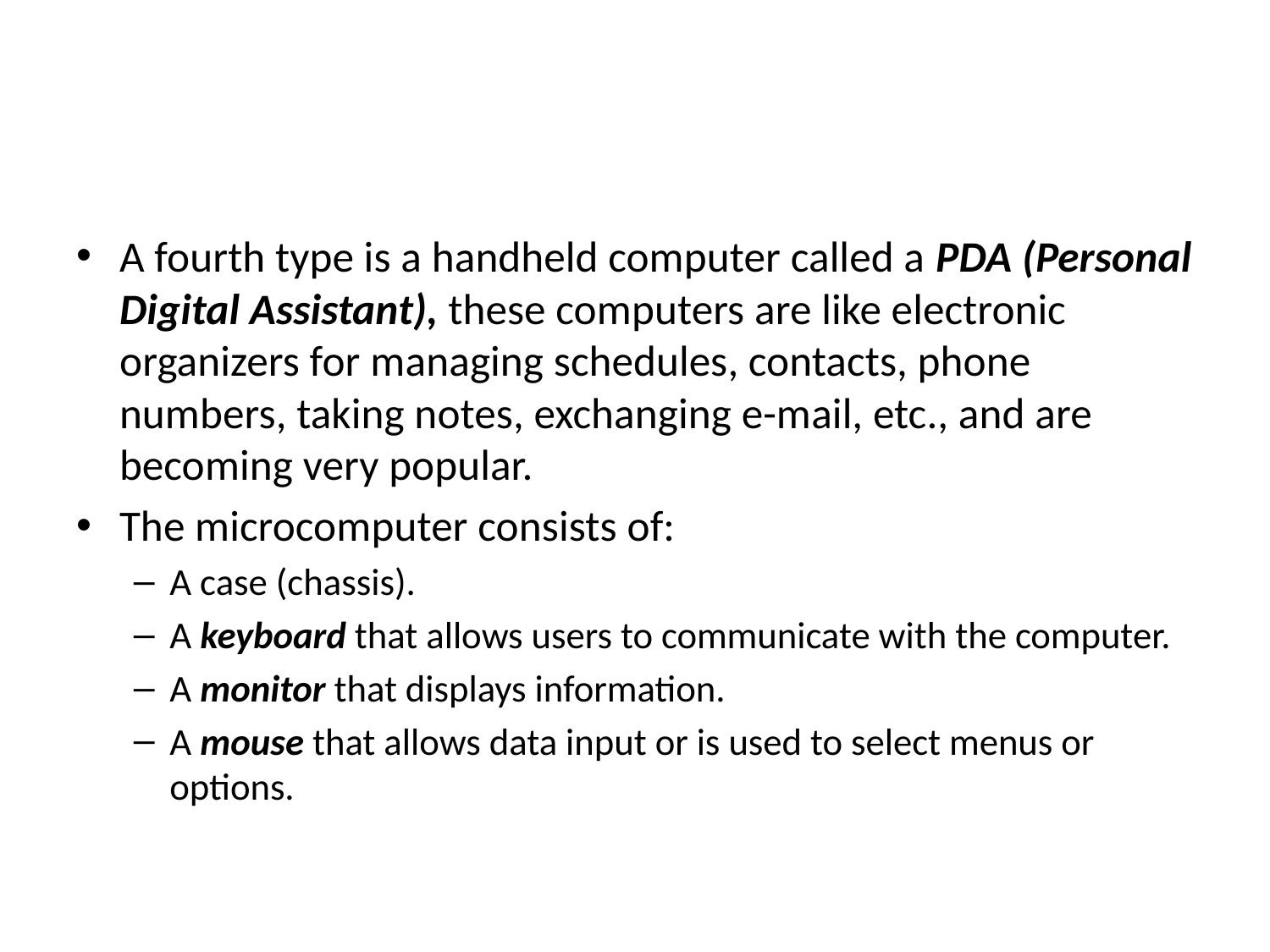

#
A fourth type is a handheld computer called a PDA (Personal Digital Assistant), these computers are like electronic organizers for managing schedules, contacts, phone numbers, taking notes, exchanging e-mail, etc., and are becoming very popular.
The microcomputer consists of:
A case (chassis).
A keyboard that allows users to communicate with the computer.
A monitor that displays information.
A mouse that allows data input or is used to select menus or options.